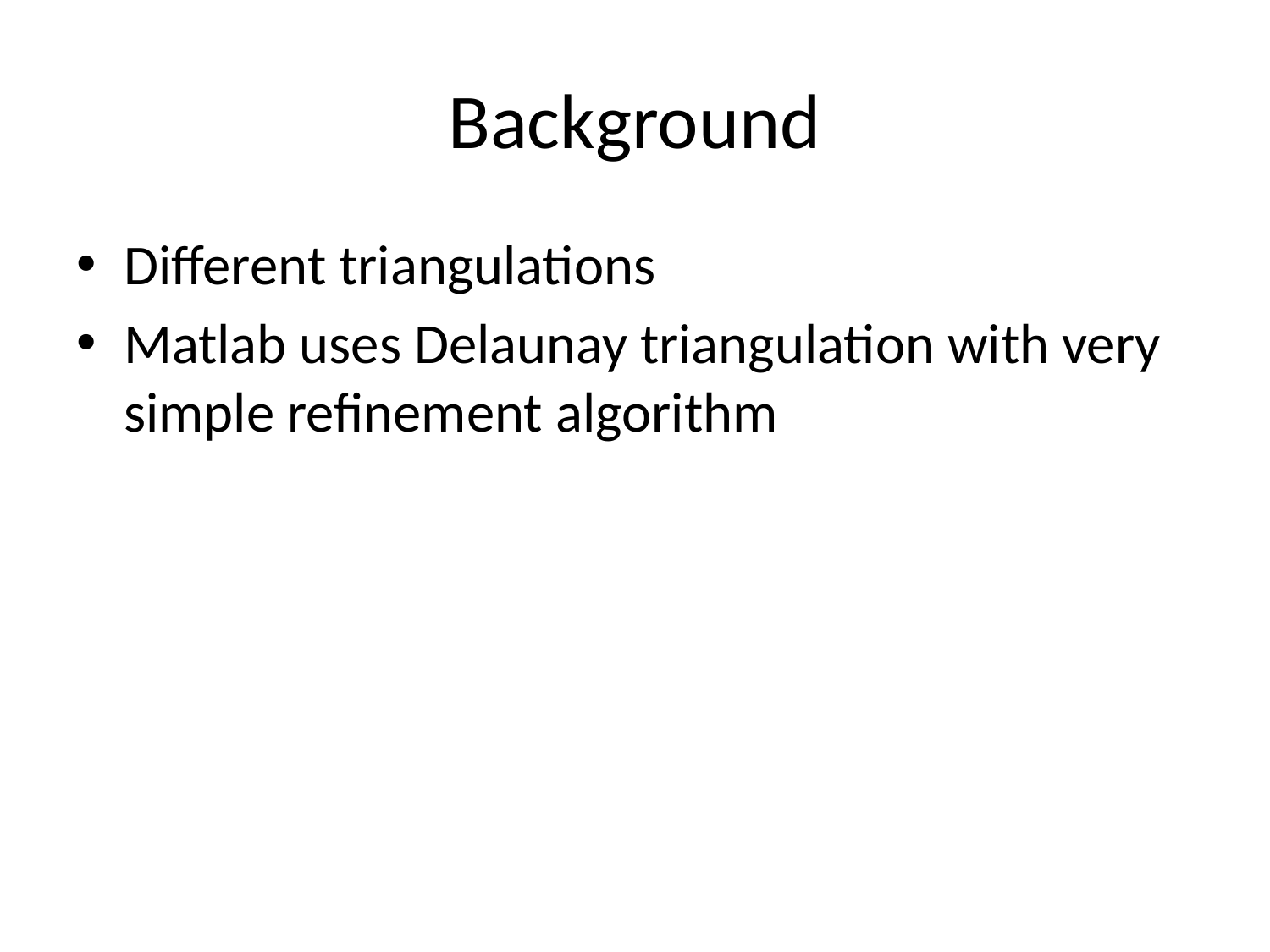

# Background
Different triangulations
Matlab uses Delaunay triangulation with very simple refinement algorithm